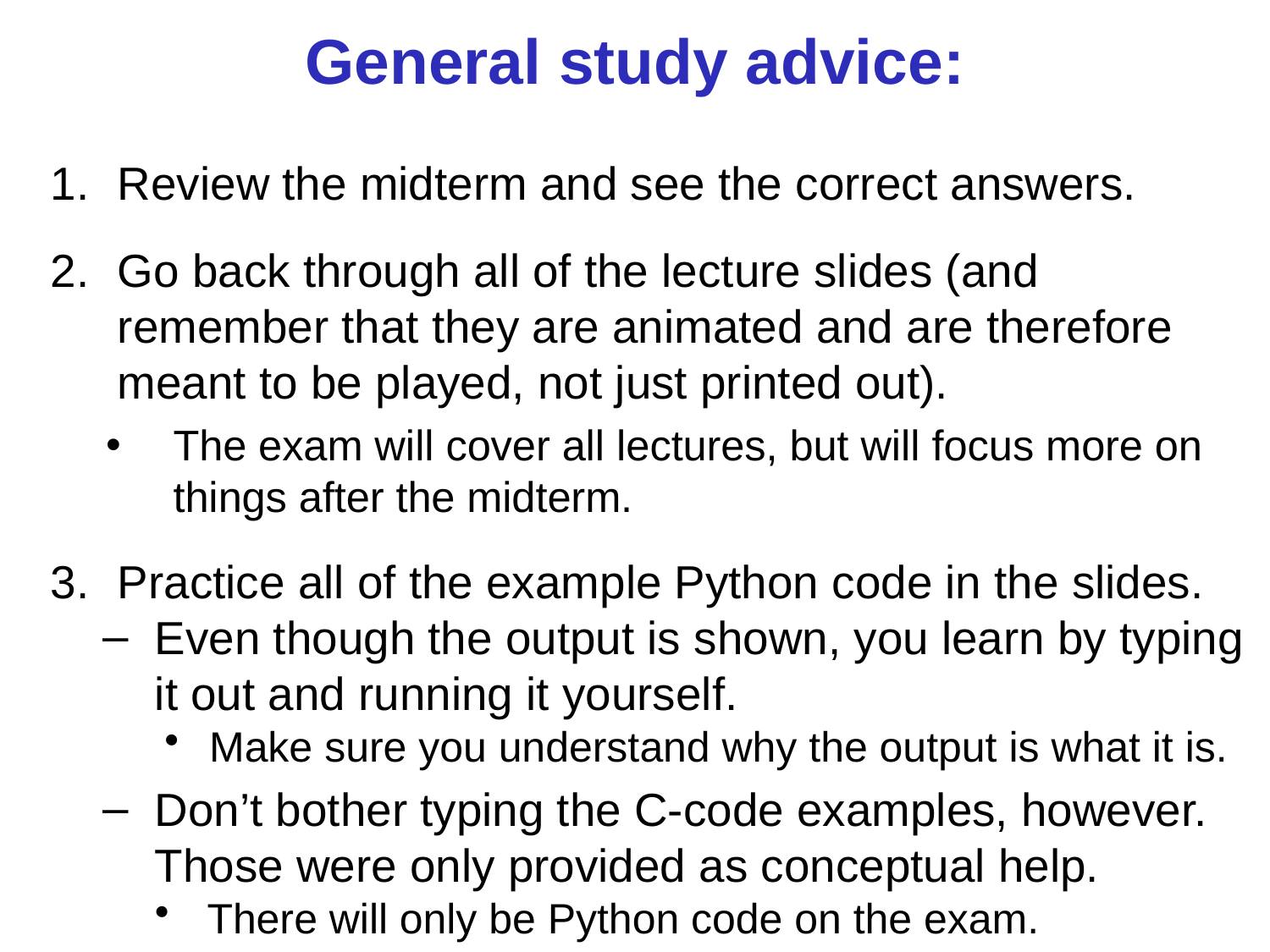

General study advice:
Review the midterm and see the correct answers.
Go back through all of the lecture slides (and remember that they are animated and are therefore meant to be played, not just printed out).
The exam will cover all lectures, but will focus more on things after the midterm.
Practice all of the example Python code in the slides.
Even though the output is shown, you learn by typing it out and running it yourself.
Make sure you understand why the output is what it is.
Don’t bother typing the C-code examples, however. Those were only provided as conceptual help.
There will only be Python code on the exam.